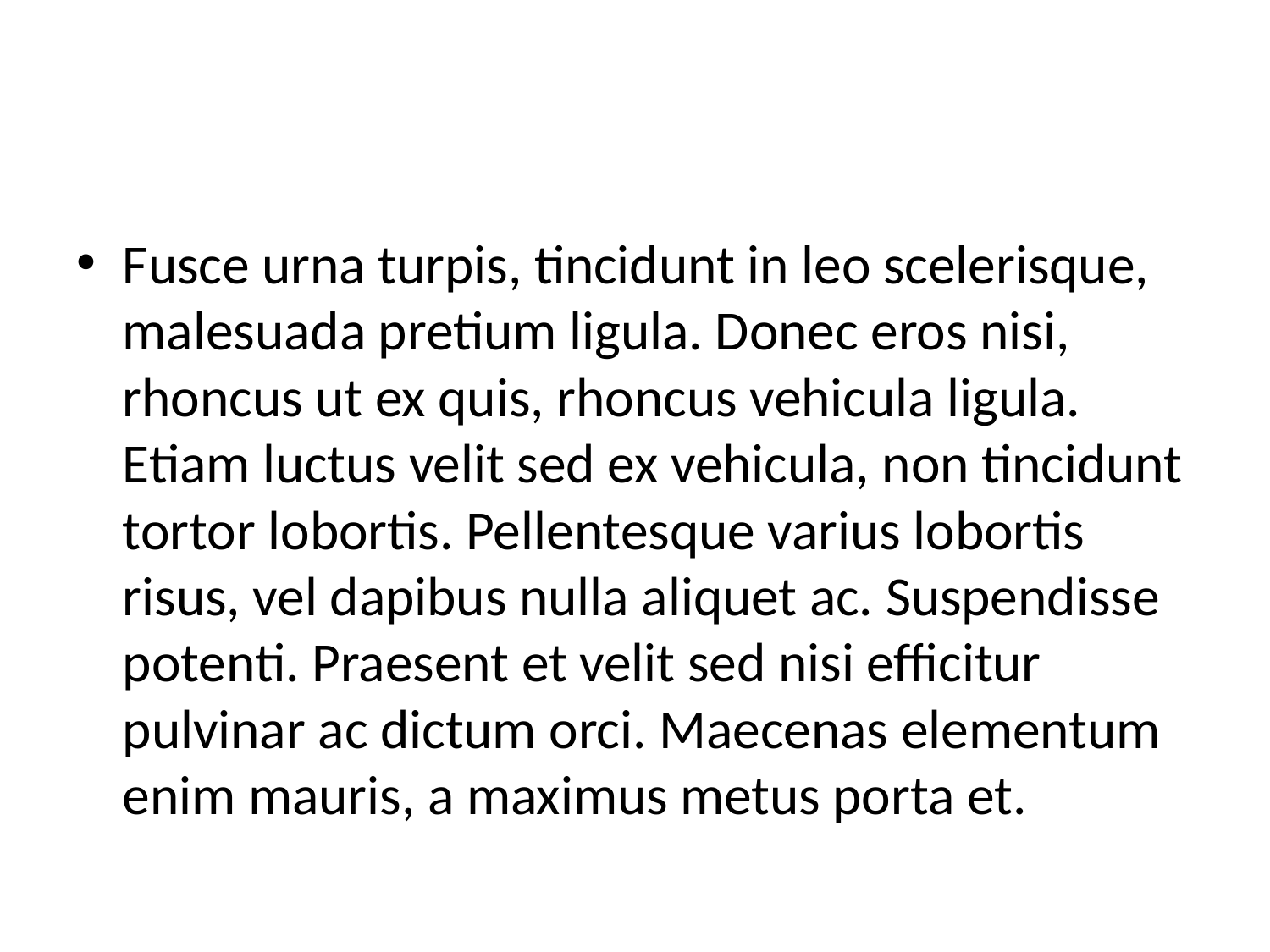

#
Fusce urna turpis, tincidunt in leo scelerisque, malesuada pretium ligula. Donec eros nisi, rhoncus ut ex quis, rhoncus vehicula ligula. Etiam luctus velit sed ex vehicula, non tincidunt tortor lobortis. Pellentesque varius lobortis risus, vel dapibus nulla aliquet ac. Suspendisse potenti. Praesent et velit sed nisi efficitur pulvinar ac dictum orci. Maecenas elementum enim mauris, a maximus metus porta et.